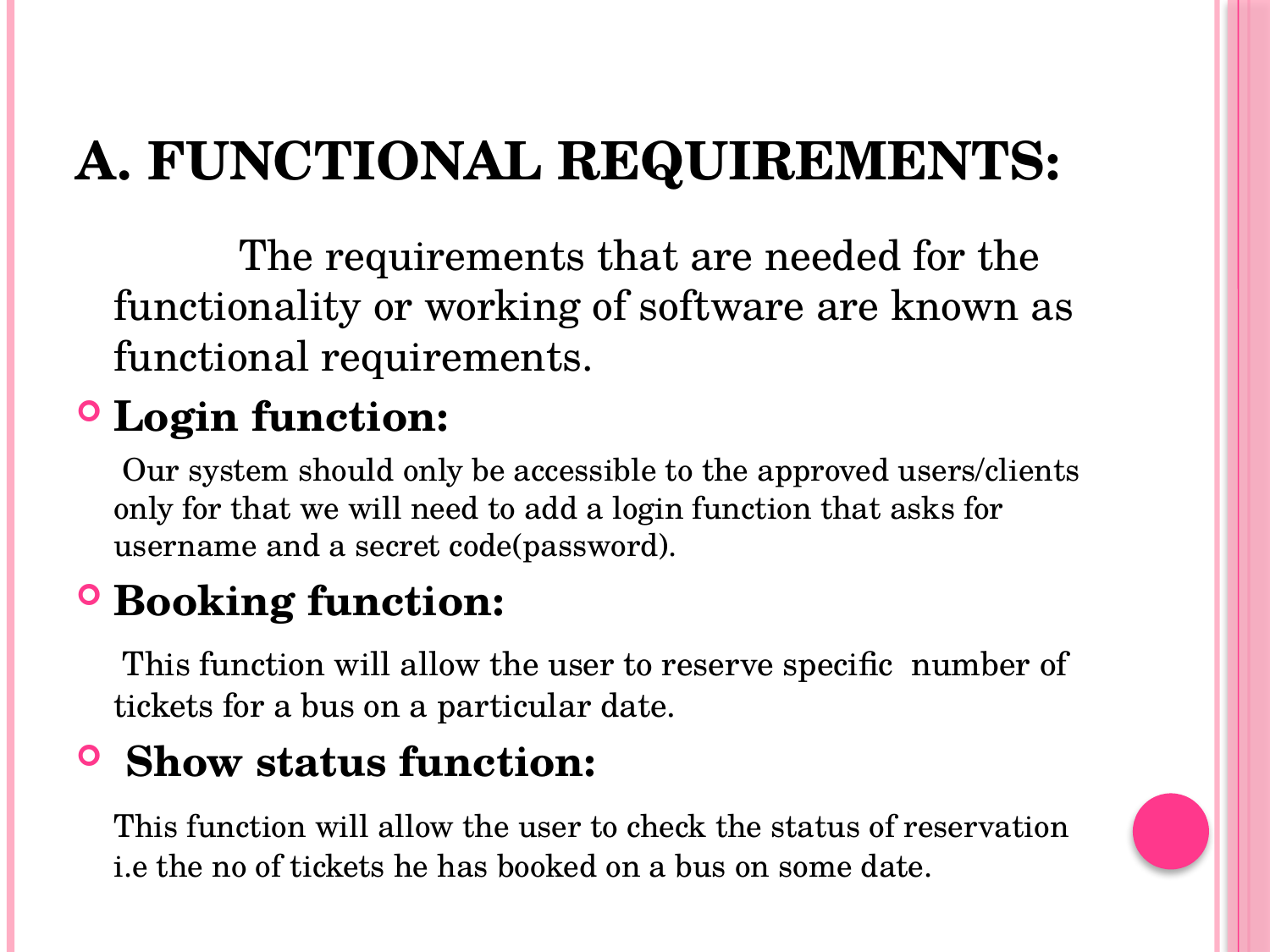

# a. Functional Requirements:
            	The requirements that are needed for the functionality or working of software are known as functional requirements.
Login function:
			 Our system should only be accessible to the approved users/clients only for that we will need to add a login function that asks for username and a secret code(password).
Booking function:
			 This function will allow the user to reserve specific  number of tickets for a bus on a particular date.
 Show status function:
			This function will allow the user to check the status of reservation  i.e the no of tickets he has booked on a bus on some date.